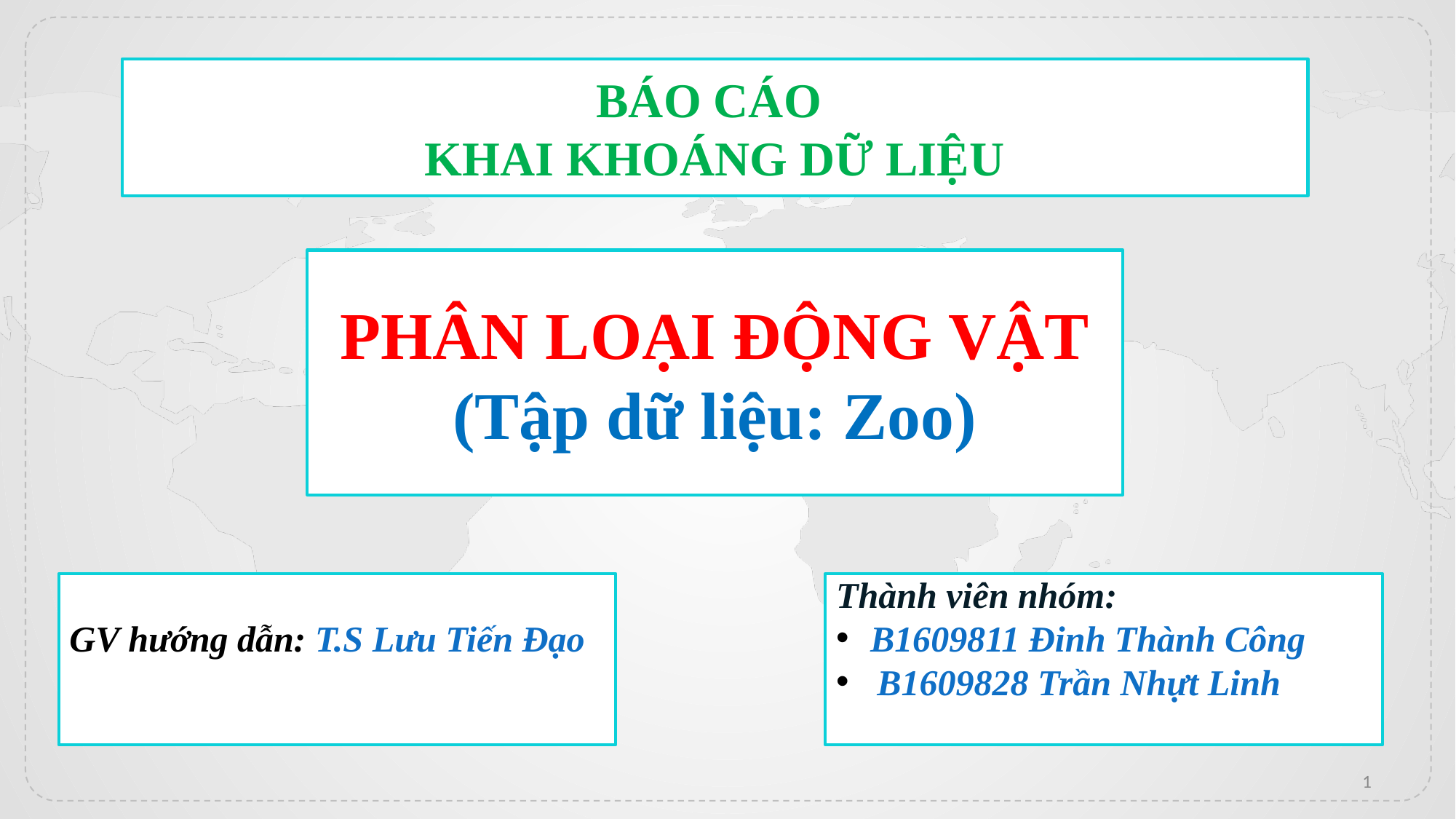

BÁO CÁO
KHAI KHOÁNG DỮ LIỆU
PHÂN LOẠI ĐỘNG VẬT
(Tập dữ liệu: Zoo)
GV hướng dẫn: T.S Lưu Tiến Đạo

Thành viên nhóm:
B1609811 Đinh Thành Công
B1609828 Trần Nhựt Linh

1